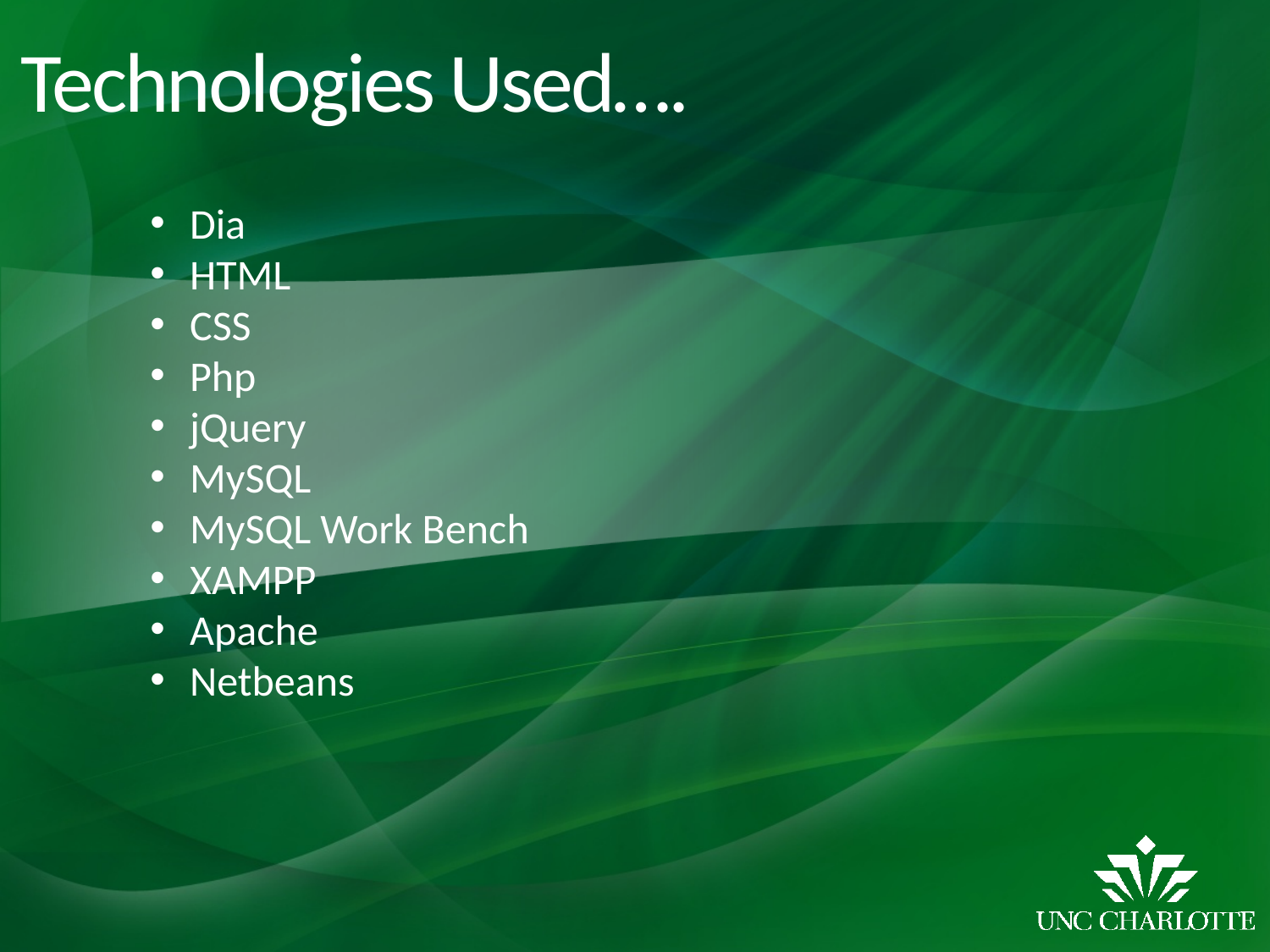

# Technologies Used….
Dia
HTML
CSS
Php
jQuery
MySQL
MySQL Work Bench
XAMPP
Apache
Netbeans